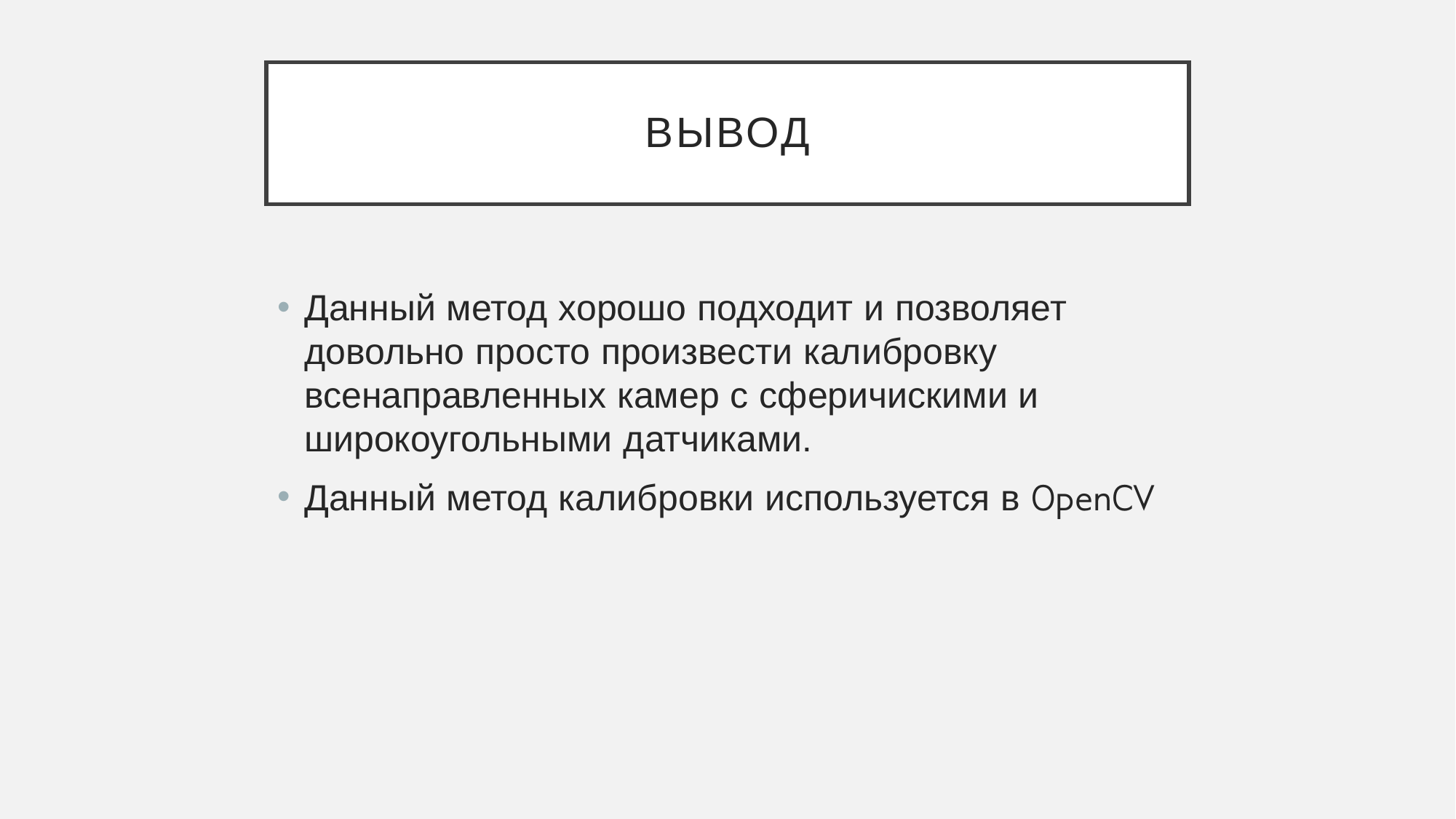

# Вывод
Данный метод хорошо подходит и позволяет довольно просто произвести калибровку всенаправленных камер с сферичискими и широкоугольными датчиками.
Данный метод калибровки используется в OpenCV